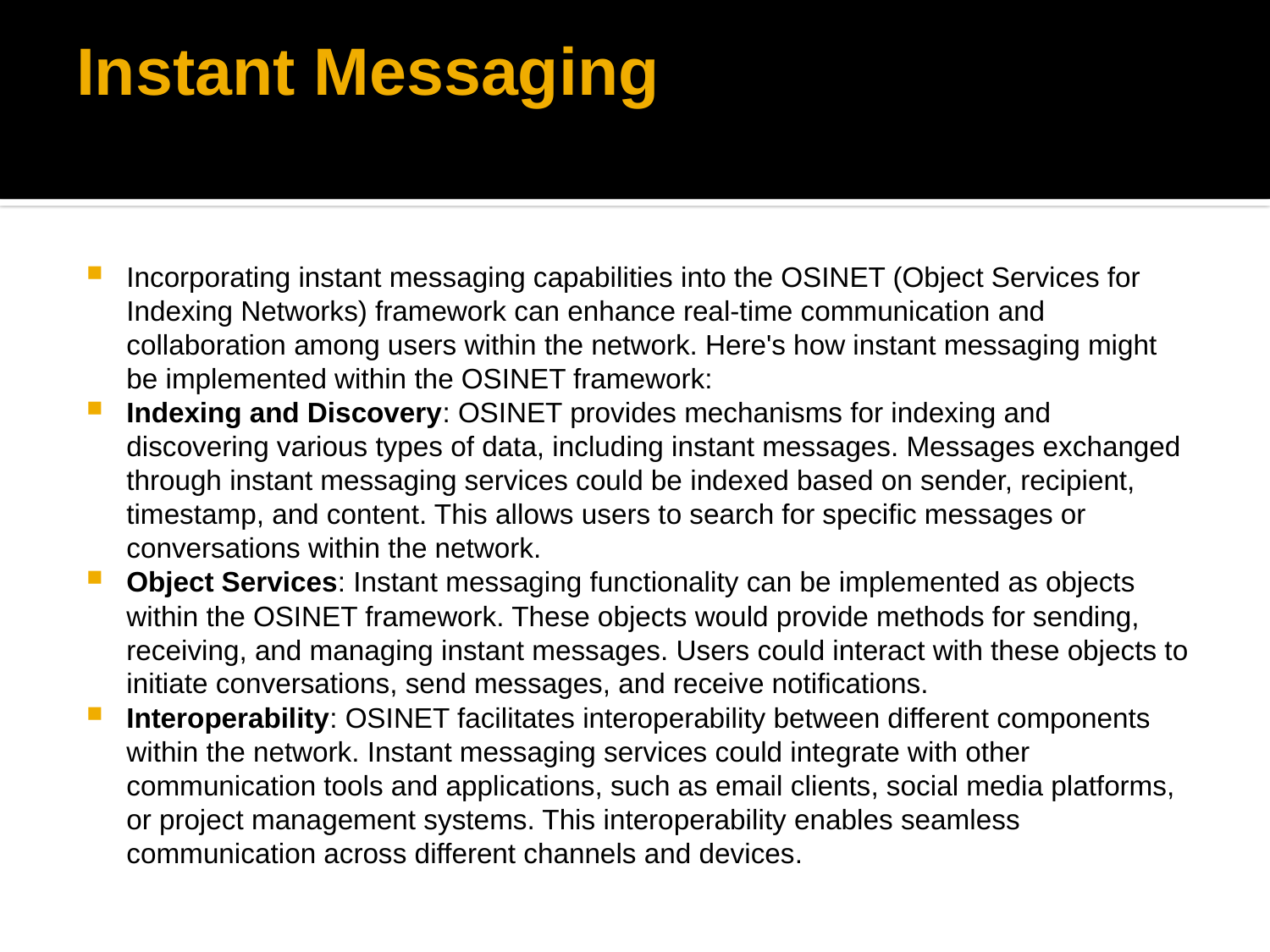

# Instant Messaging
Incorporating instant messaging capabilities into the OSINET (Object Services for Indexing Networks) framework can enhance real-time communication and collaboration among users within the network. Here's how instant messaging might be implemented within the OSINET framework:
Indexing and Discovery: OSINET provides mechanisms for indexing and discovering various types of data, including instant messages. Messages exchanged through instant messaging services could be indexed based on sender, recipient, timestamp, and content. This allows users to search for specific messages or conversations within the network.
Object Services: Instant messaging functionality can be implemented as objects within the OSINET framework. These objects would provide methods for sending, receiving, and managing instant messages. Users could interact with these objects to initiate conversations, send messages, and receive notifications.
Interoperability: OSINET facilitates interoperability between different components within the network. Instant messaging services could integrate with other communication tools and applications, such as email clients, social media platforms, or project management systems. This interoperability enables seamless communication across different channels and devices.